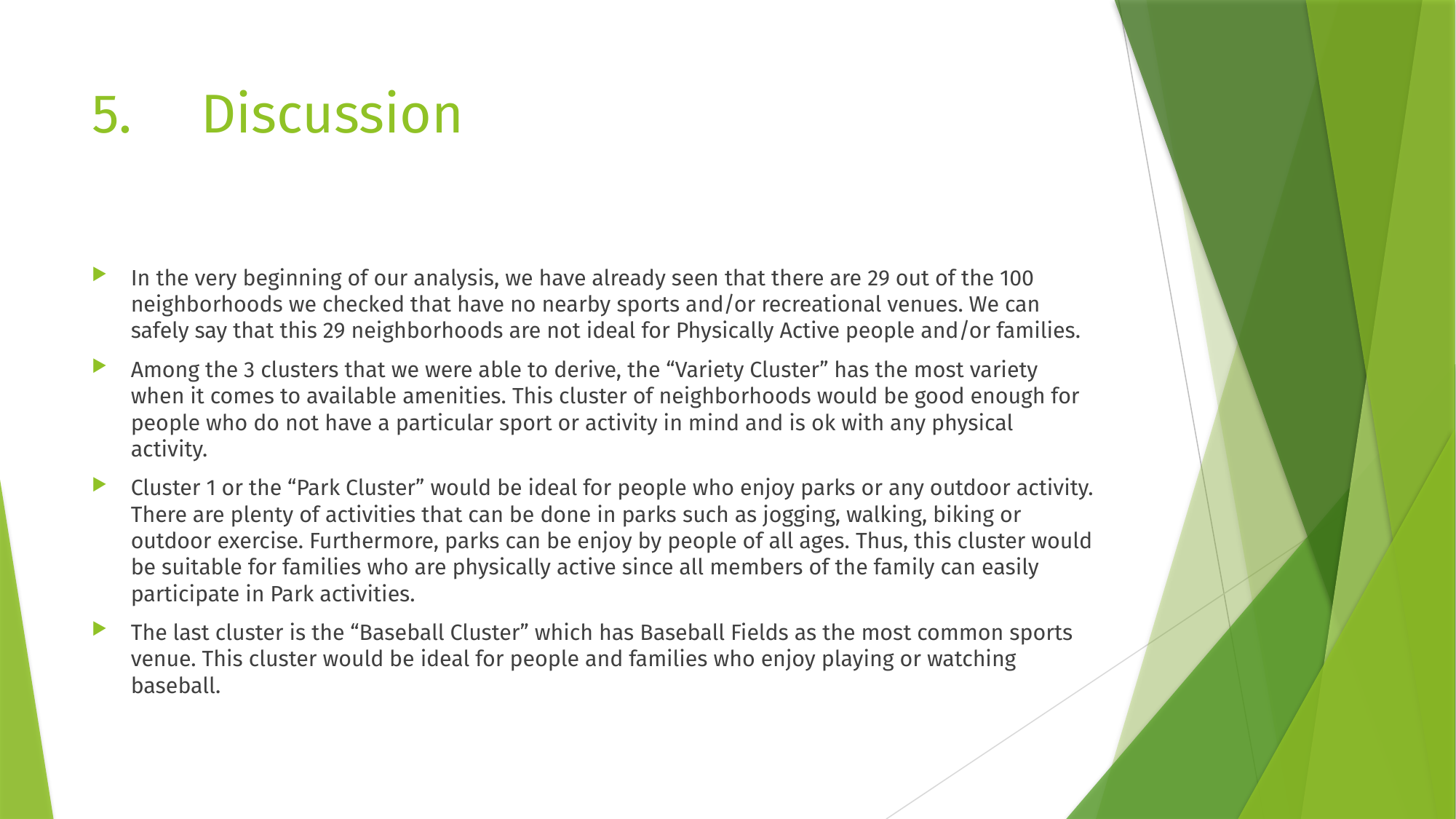

# 5.	Discussion
In the very beginning of our analysis, we have already seen that there are 29 out of the 100 neighborhoods we checked that have no nearby sports and/or recreational venues. We can safely say that this 29 neighborhoods are not ideal for Physically Active people and/or families.
Among the 3 clusters that we were able to derive, the “Variety Cluster” has the most variety when it comes to available amenities. This cluster of neighborhoods would be good enough for people who do not have a particular sport or activity in mind and is ok with any physical activity.
Cluster 1 or the “Park Cluster” would be ideal for people who enjoy parks or any outdoor activity. There are plenty of activities that can be done in parks such as jogging, walking, biking or outdoor exercise. Furthermore, parks can be enjoy by people of all ages. Thus, this cluster would be suitable for families who are physically active since all members of the family can easily participate in Park activities.
The last cluster is the “Baseball Cluster” which has Baseball Fields as the most common sports venue. This cluster would be ideal for people and families who enjoy playing or watching baseball.